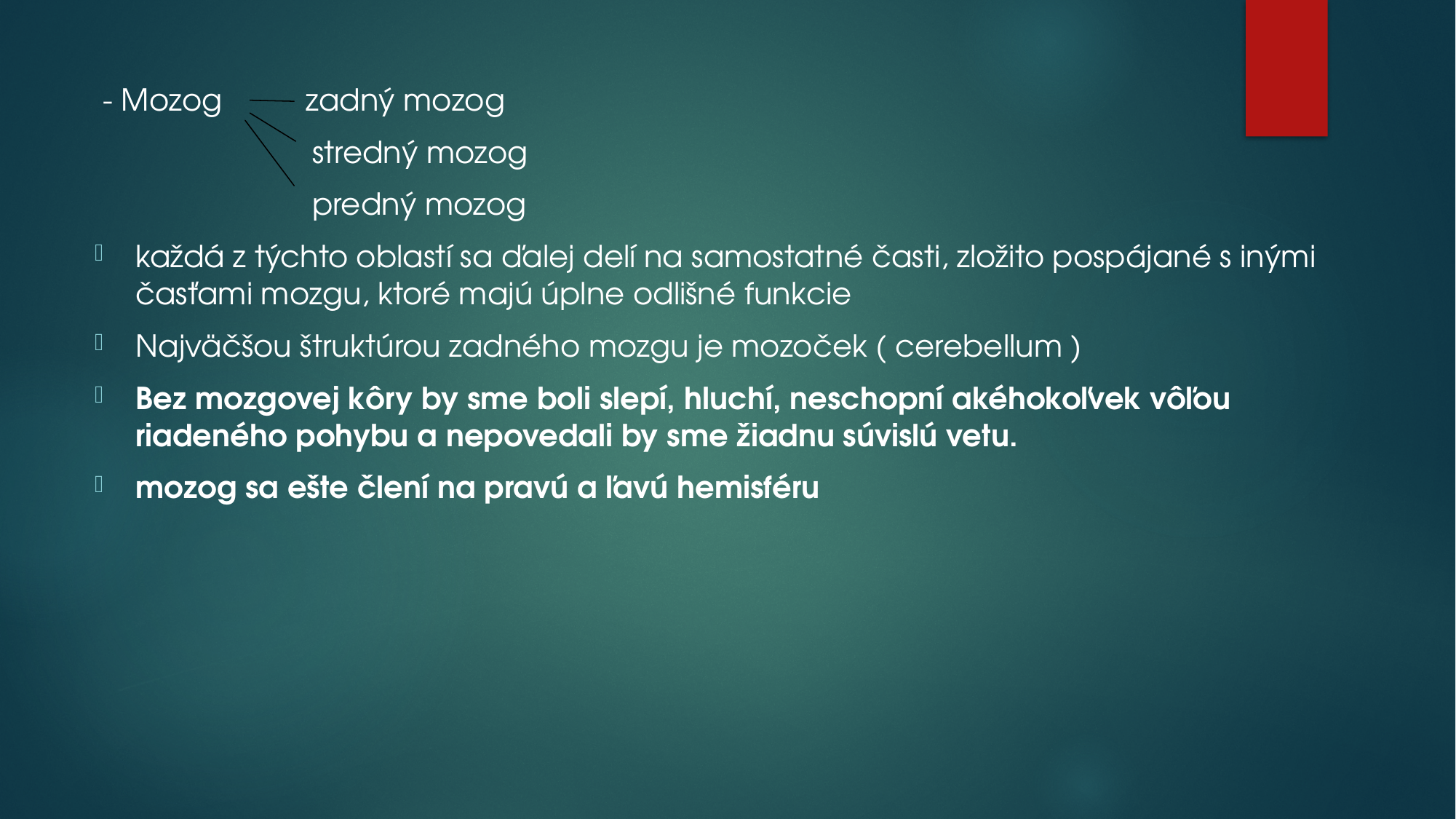

- Mozog          zadný mozog
                          stredný mozog
                          predný mozog
každá z týchto oblastí sa ďalej delí na samostatné časti, zložito pospájané s inými časťami mozgu, ktoré majú úplne odlišné funkcie
Najväčšou štruktúrou zadného mozgu je mozoček ( cerebellum )
Bez mozgovej kôry by sme boli slepí, hluchí, neschopní akéhokoľvek vôľou riadeného pohybu a nepovedali by sme žiadnu súvislú vetu.
mozog sa ešte člení na pravú a ľavú hemisféru